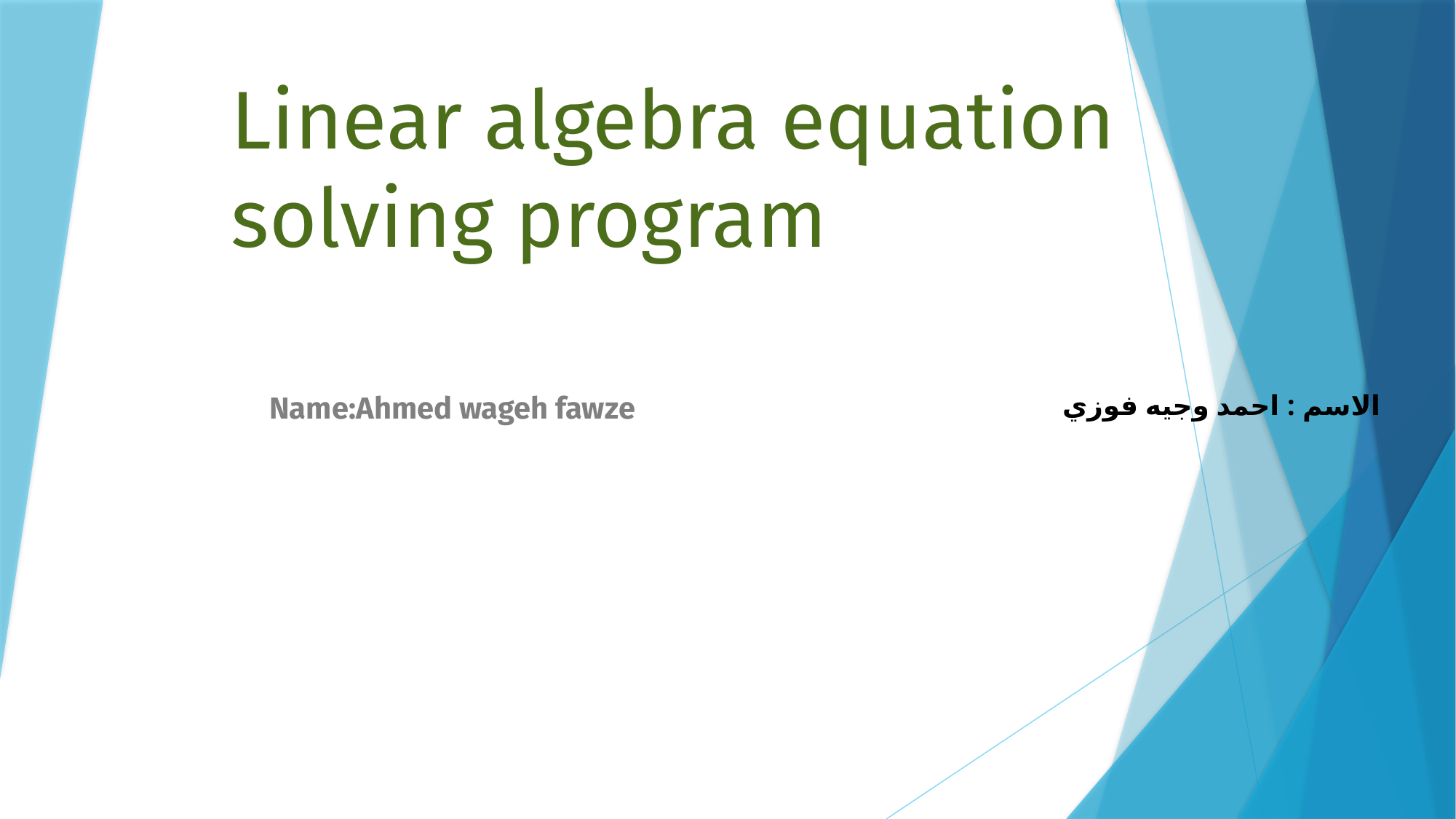

# Linear algebra equation solving program
Name:Ahmed wageh fawze
الاسم : احمد وجيه فوزي